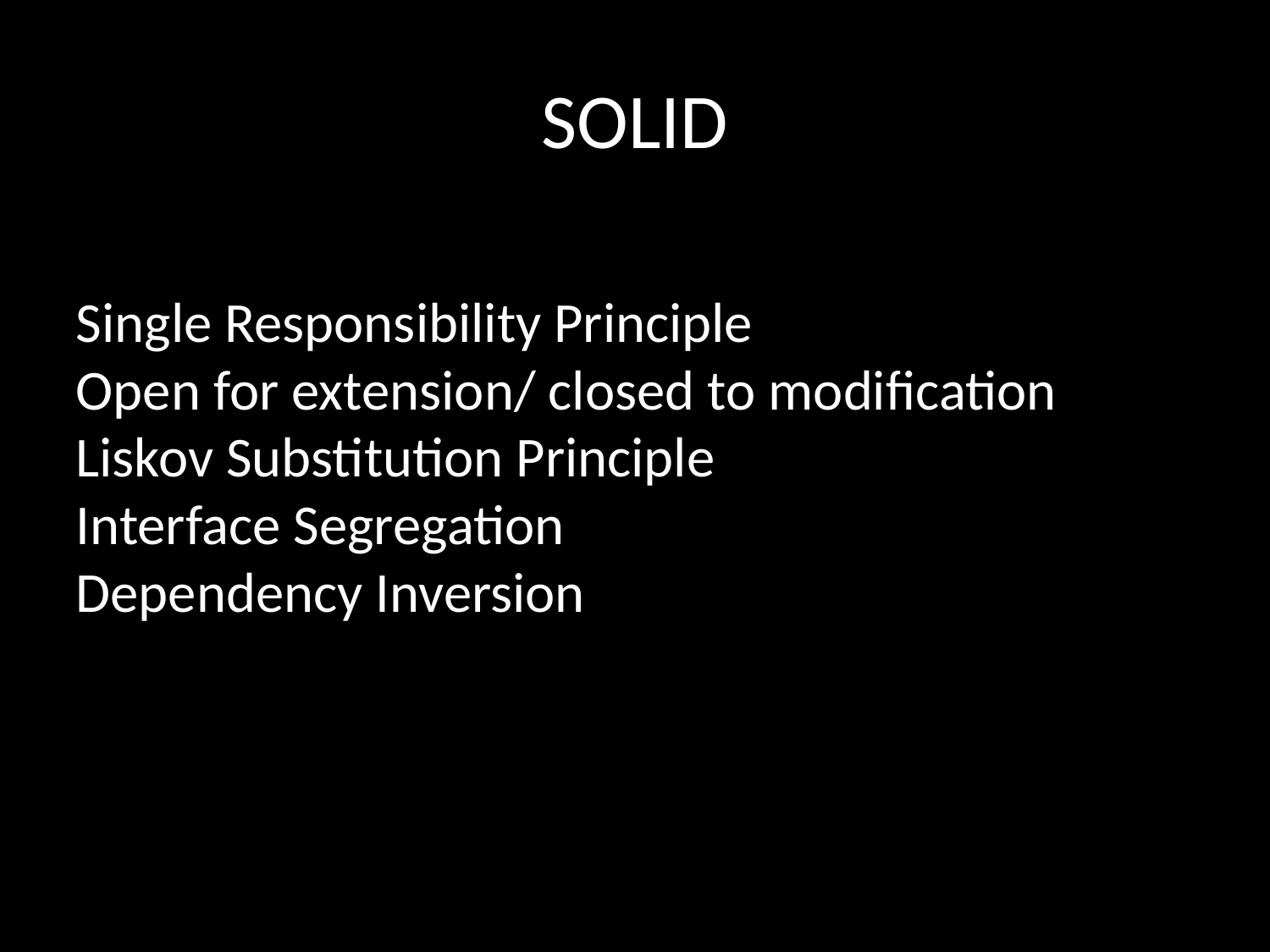

# SOLID
Single Responsibility Principle
Open for extension/ closed to modification
Liskov Substitution Principle
Interface Segregation
Dependency Inversion